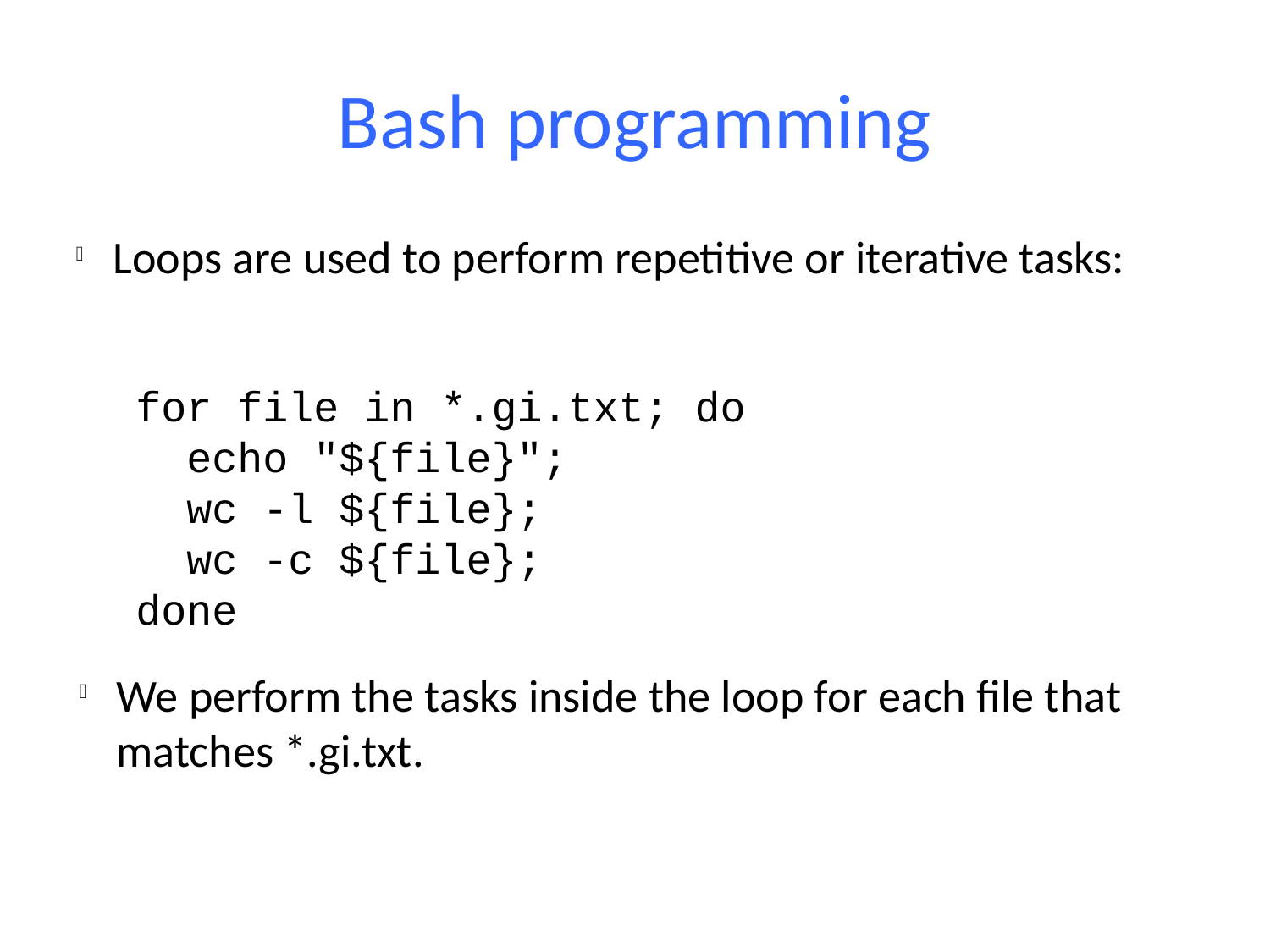

Bash programming
Loops are used to perform repetitive or iterative tasks:
for file in *.gi.txt; do
  echo "${file}";
  wc -l ${file};
  wc -c ${file};
done

We perform the tasks inside the loop for each file that matches *.gi.txt.